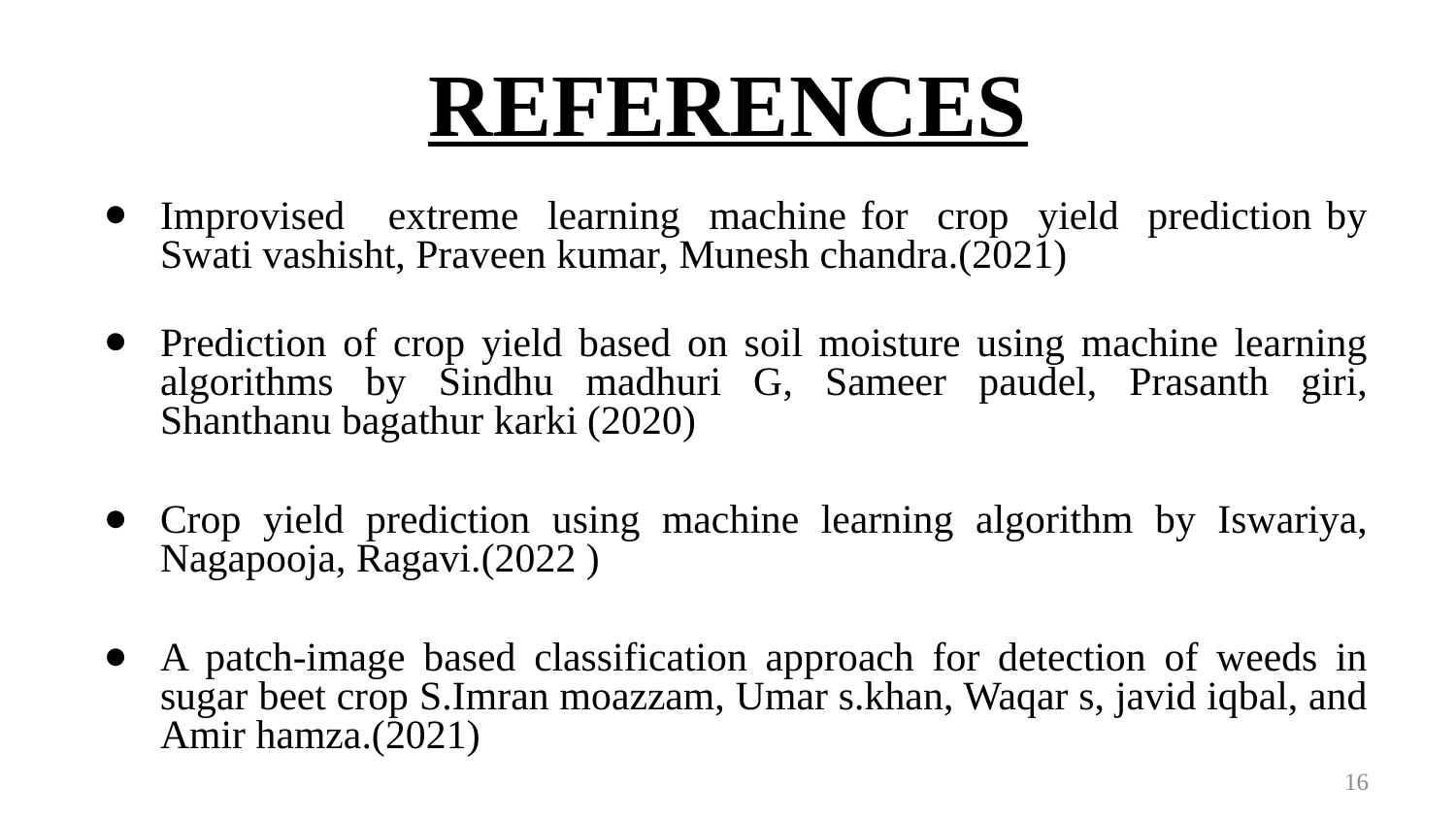

# REFERENCES
Improvised   extreme  learning  machine for  crop  yield  prediction by Swati vashisht, Praveen kumar, Munesh chandra.(2021)

Prediction of crop yield based on soil moisture using machine learning algorithms by Sindhu madhuri G, Sameer paudel, Prasanth giri, Shanthanu bagathur karki (2020)

Crop yield prediction using machine learning algorithm by Iswariya, Nagapooja, Ragavi.(2022 )

A patch-image based classification approach for detection of weeds in sugar beet crop S.Imran moazzam, Umar s.khan, Waqar s, javid iqbal, and Amir hamza.(2021)
16